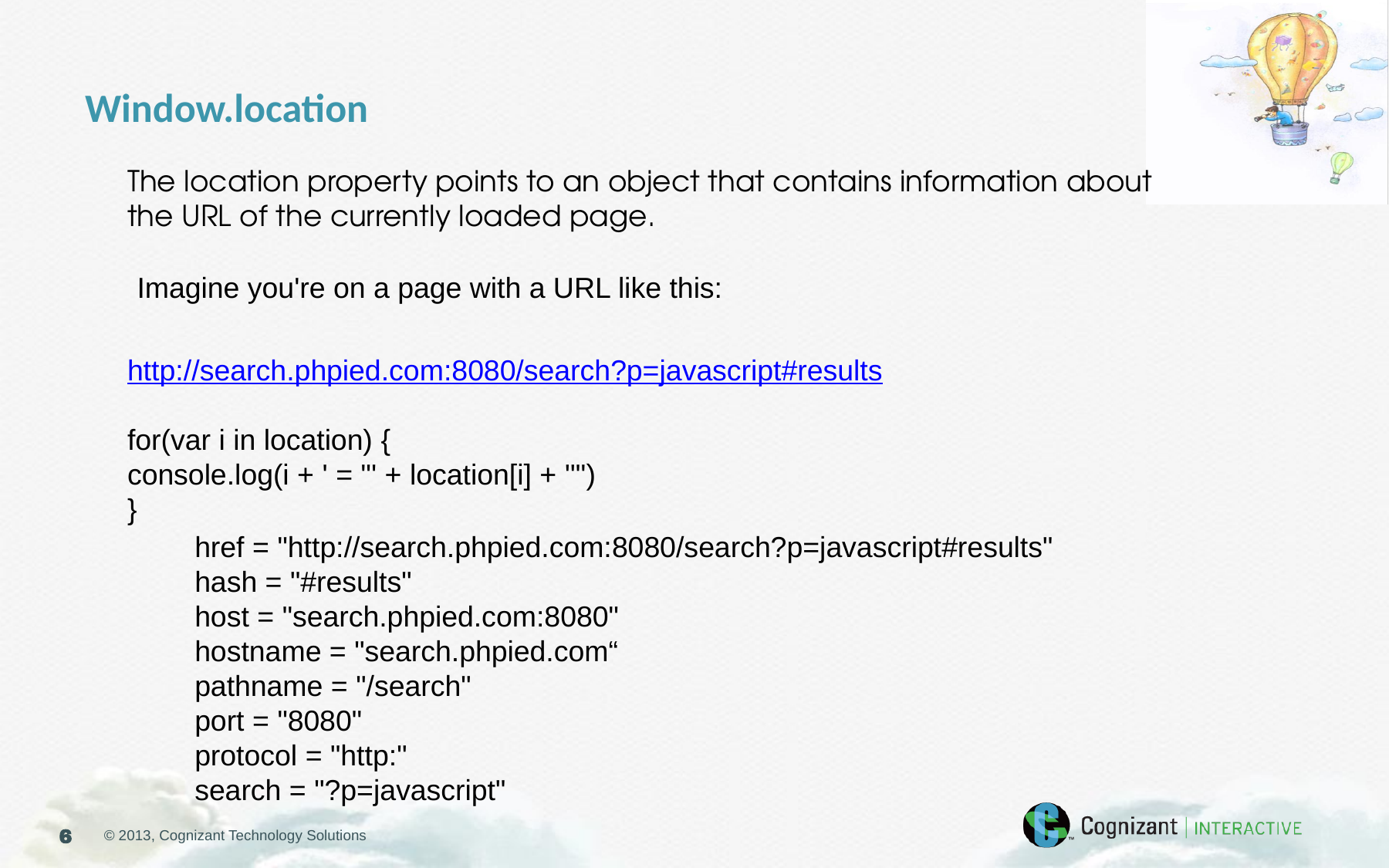

Window.location
The location property points to an object that contains information about the URL of the currently loaded page.
Imagine you're on a page with a URL like this:
http://search.phpied.com:8080/search?p=javascript#results

for(var i in location) {
console.log(i + ' = "' + location[i] + '"')
}

href = "http://search.phpied.com:8080/search?p=javascript#results"
hash = "#results"
host = "search.phpied.com:8080"
hostname = "search.phpied.com“
pathname = "/search"
port = "8080"
protocol = "http:"
search = "?p=javascript"